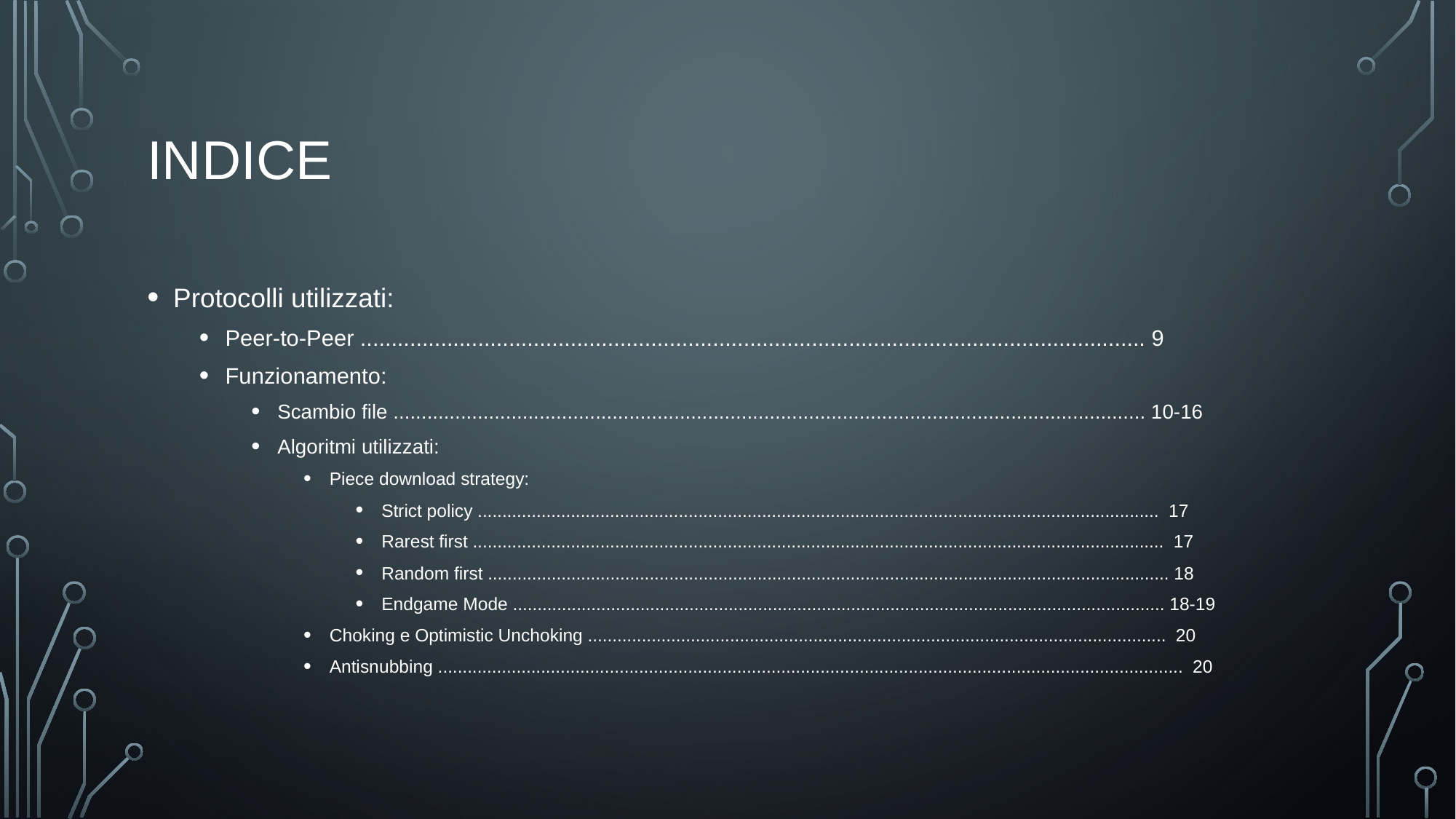

# Indice
Protocolli utilizzati:
Peer-to-Peer ............................................................................................................................... 9
Funzionamento:
Scambio file ...................................................................................................................................... 10-16
Algoritmi utilizzati:
Piece download strategy:
Strict policy ...........................................................................................................................................  17
Rarest first .............................................................................................................................................  17
Random first ........................................................................................................................................... 18
Endgame Mode ..................................................................................................................................... 18-19
Choking e Optimistic Unchoking ......................................................................................................................  20
Antisnubbing ........................................................................................................................................................  20